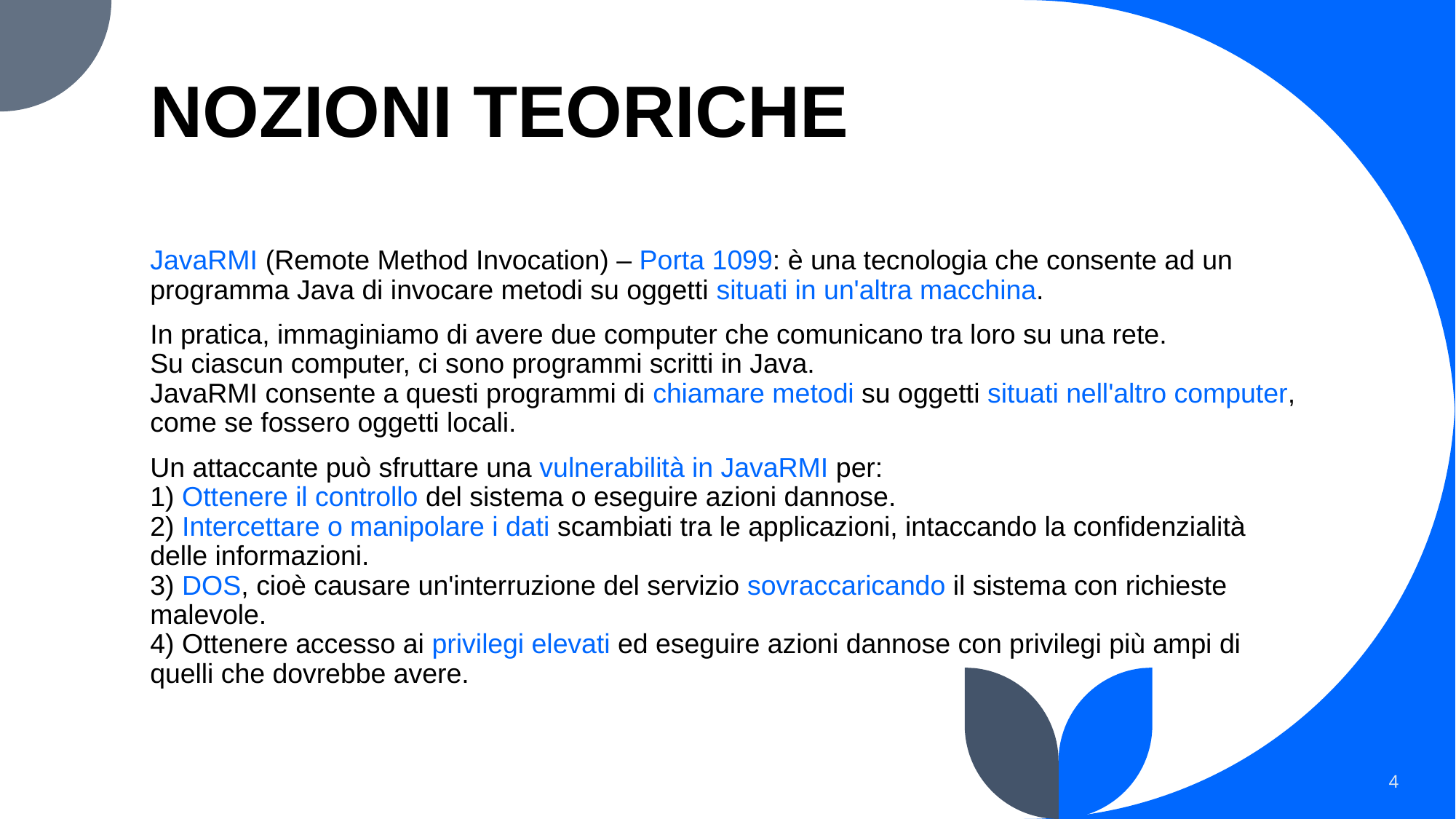

# NOZIONI TEORICHE
JavaRMI (Remote Method Invocation) – Porta 1099: è una tecnologia che consente ad un programma Java di invocare metodi su oggetti situati in un'altra macchina.
In pratica, immaginiamo di avere due computer che comunicano tra loro su una rete.
Su ciascun computer, ci sono programmi scritti in Java.
JavaRMI consente a questi programmi di chiamare metodi su oggetti situati nell'altro computer, come se fossero oggetti locali.
Un attaccante può sfruttare una vulnerabilità in JavaRMI per:
1) Ottenere il controllo del sistema o eseguire azioni dannose.
2) Intercettare o manipolare i dati scambiati tra le applicazioni, intaccando la confidenzialità delle informazioni.
3) DOS, cioè causare un'interruzione del servizio sovraccaricando il sistema con richieste malevole.
4) Ottenere accesso ai privilegi elevati ed eseguire azioni dannose con privilegi più ampi di quelli che dovrebbe avere.
4